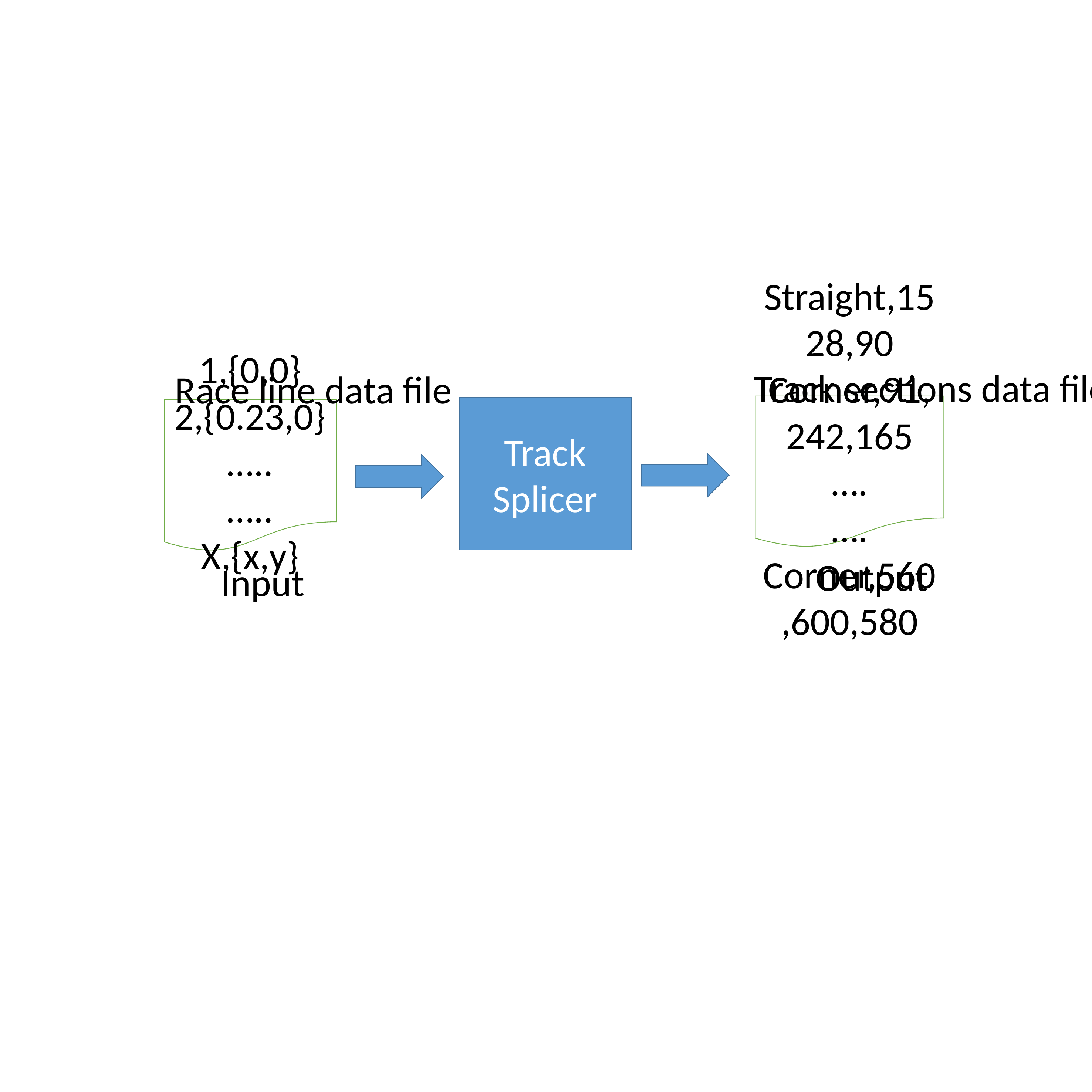

Track sections data file
Race line data file
Straight,1528,90
Corner,91,242,165
….
….
Corner,560,600,580
Track Splicer
1,{0,0}
2,{0.23,0}
…..
…..
X,{x,y}

Output
Input